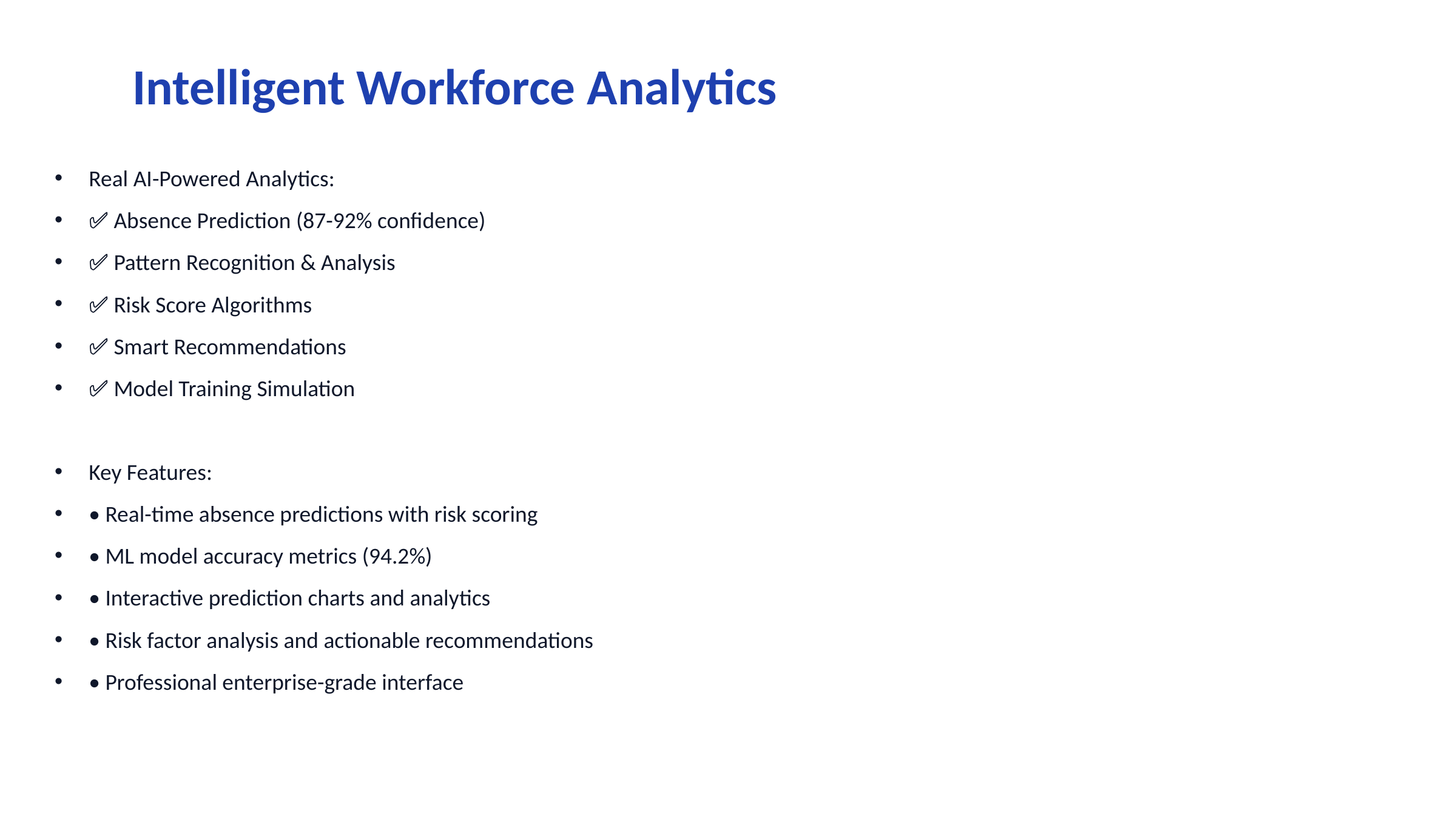

# Intelligent Workforce Analytics
Real AI-Powered Analytics:
✅ Absence Prediction (87-92% confidence)
✅ Pattern Recognition & Analysis
✅ Risk Score Algorithms
✅ Smart Recommendations
✅ Model Training Simulation

Key Features:
• Real-time absence predictions with risk scoring
• ML model accuracy metrics (94.2%)
• Interactive prediction charts and analytics
• Risk factor analysis and actionable recommendations
• Professional enterprise-grade interface